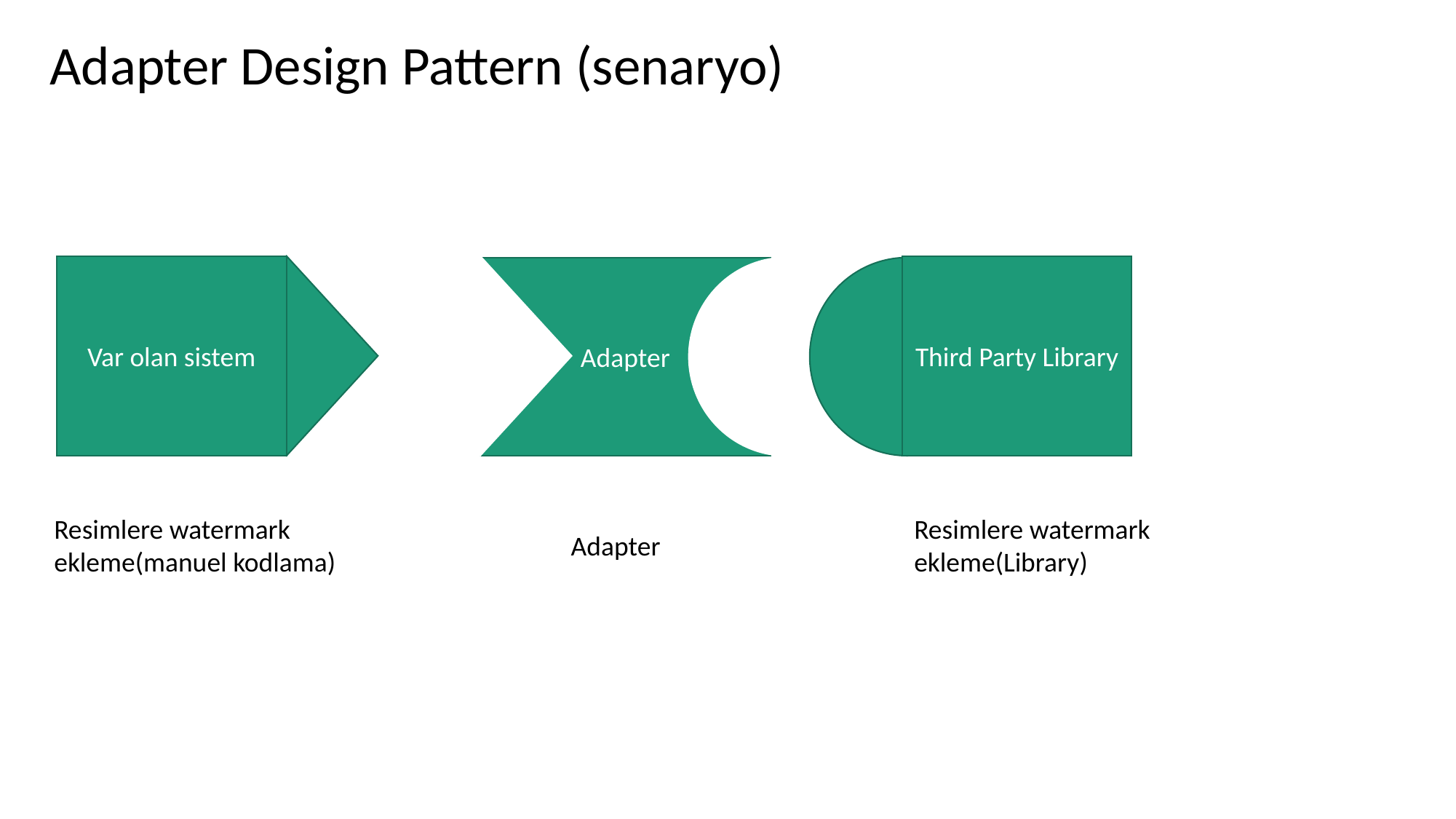

# Adapter Design Pattern (senaryo)
Var olan sistem

Third Party Library
Adapter

Resimlere watermark
ekleme(manuel kodlama)
Resimlere watermark
ekleme(Library)
Adapter